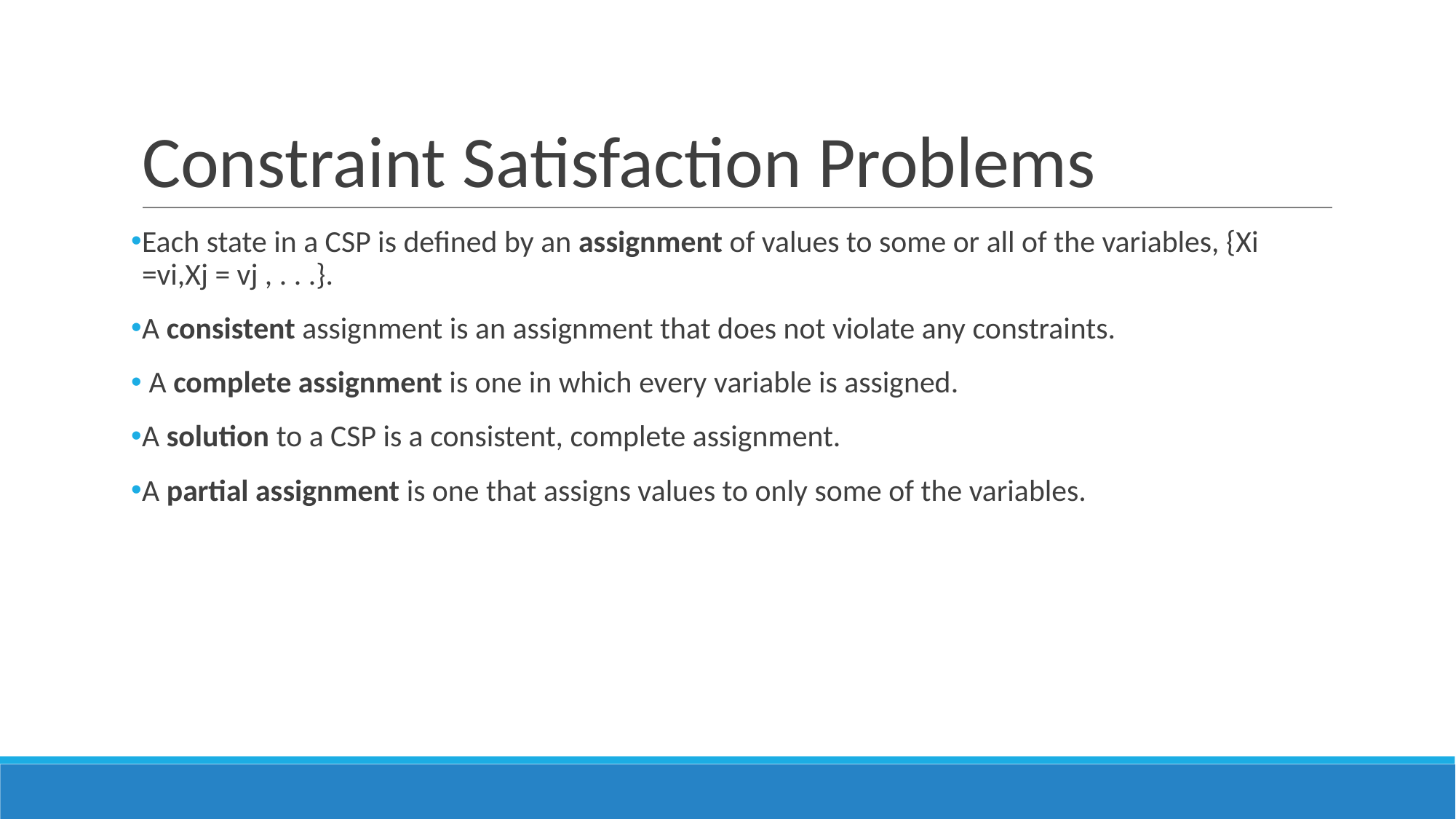

# Constraint Satisfaction Problems
Each state in a CSP is defined by an assignment of values to some or all of the variables, {Xi =vi,Xj = vj , . . .}.
A consistent assignment is an assignment that does not violate any constraints.
 A complete assignment is one in which every variable is assigned.
A solution to a CSP is a consistent, complete assignment.
A partial assignment is one that assigns values to only some of the variables.